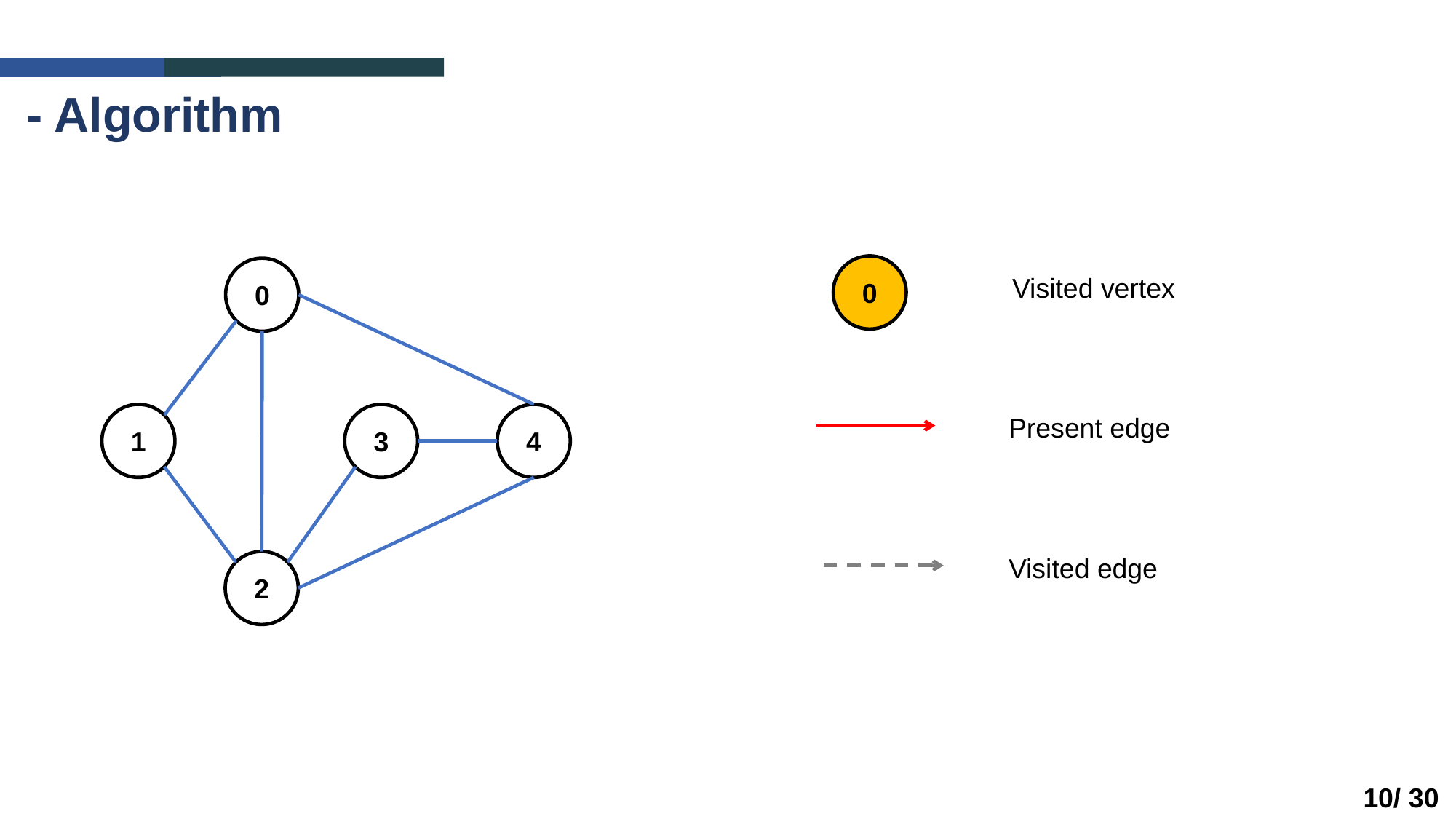

- Algorithm
0
0
Visited vertex
1
3
4
Present edge
Visited edge
2
10/ 30